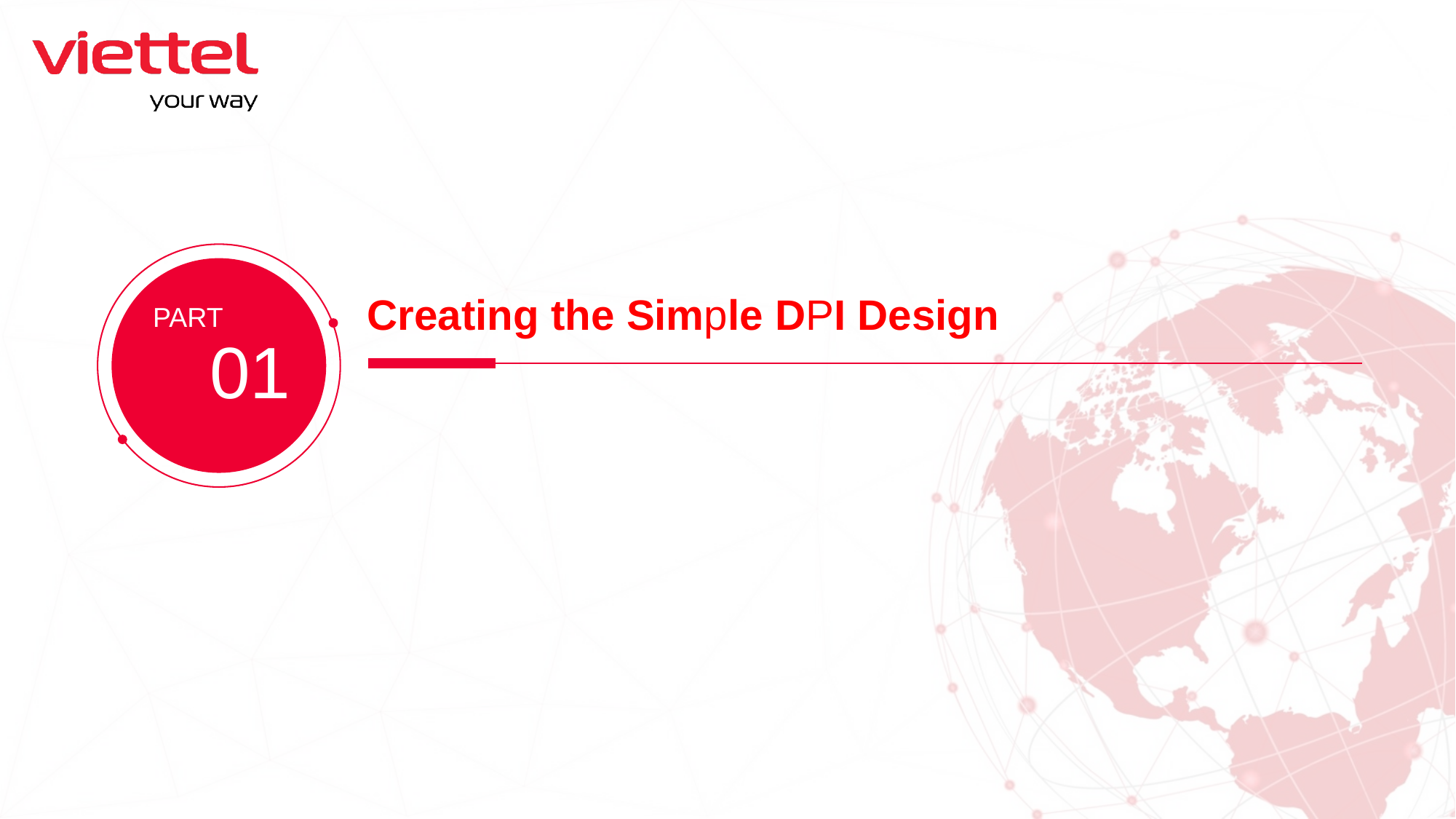

Creating the Simple DPI Design
01
3